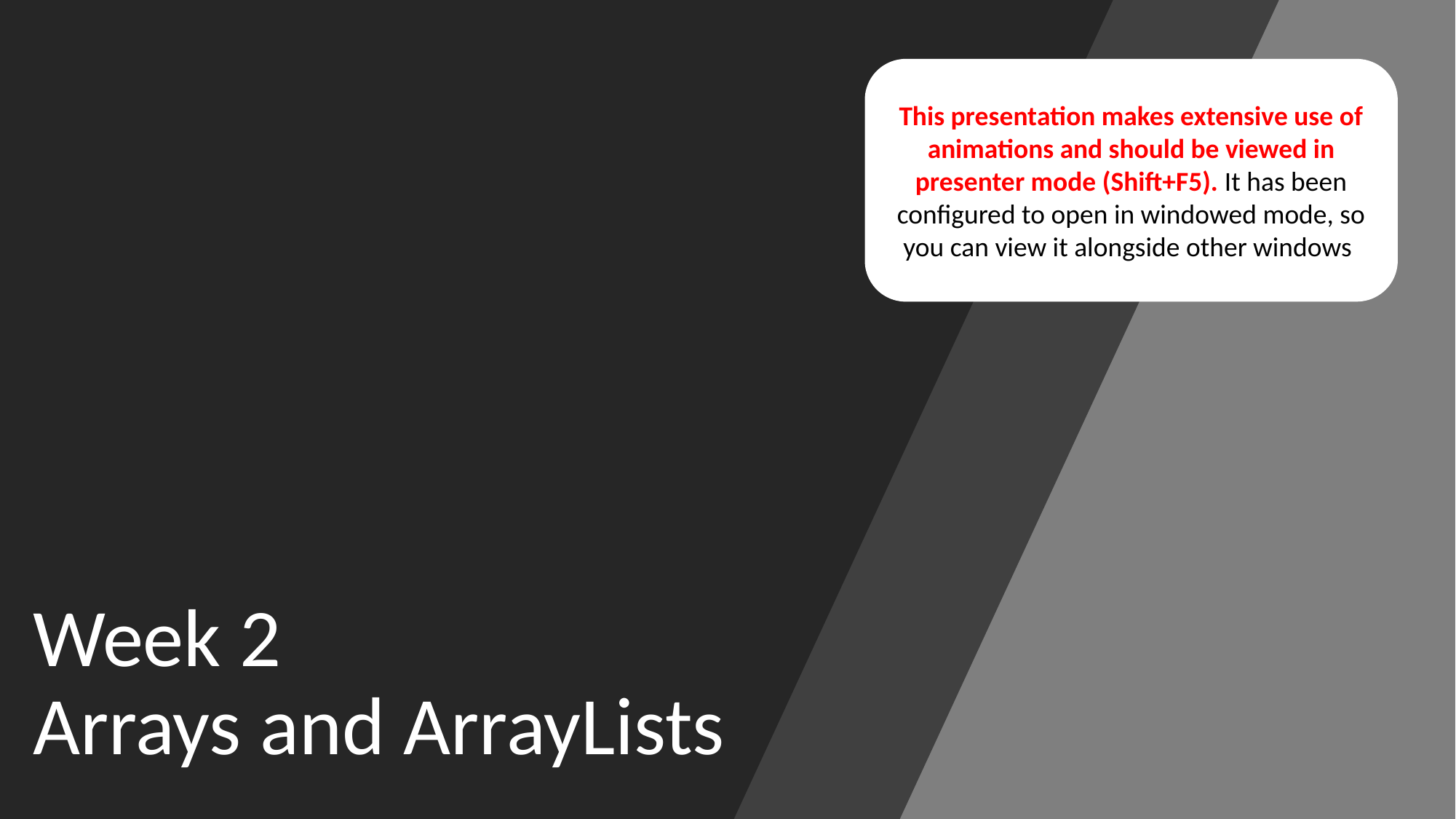

This presentation makes extensive use of animations and should be viewed in presenter mode (Shift+F5). It has been configured to open in windowed mode, so you can view it alongside other windows.
# Week 2 Arrays and ArrayLists